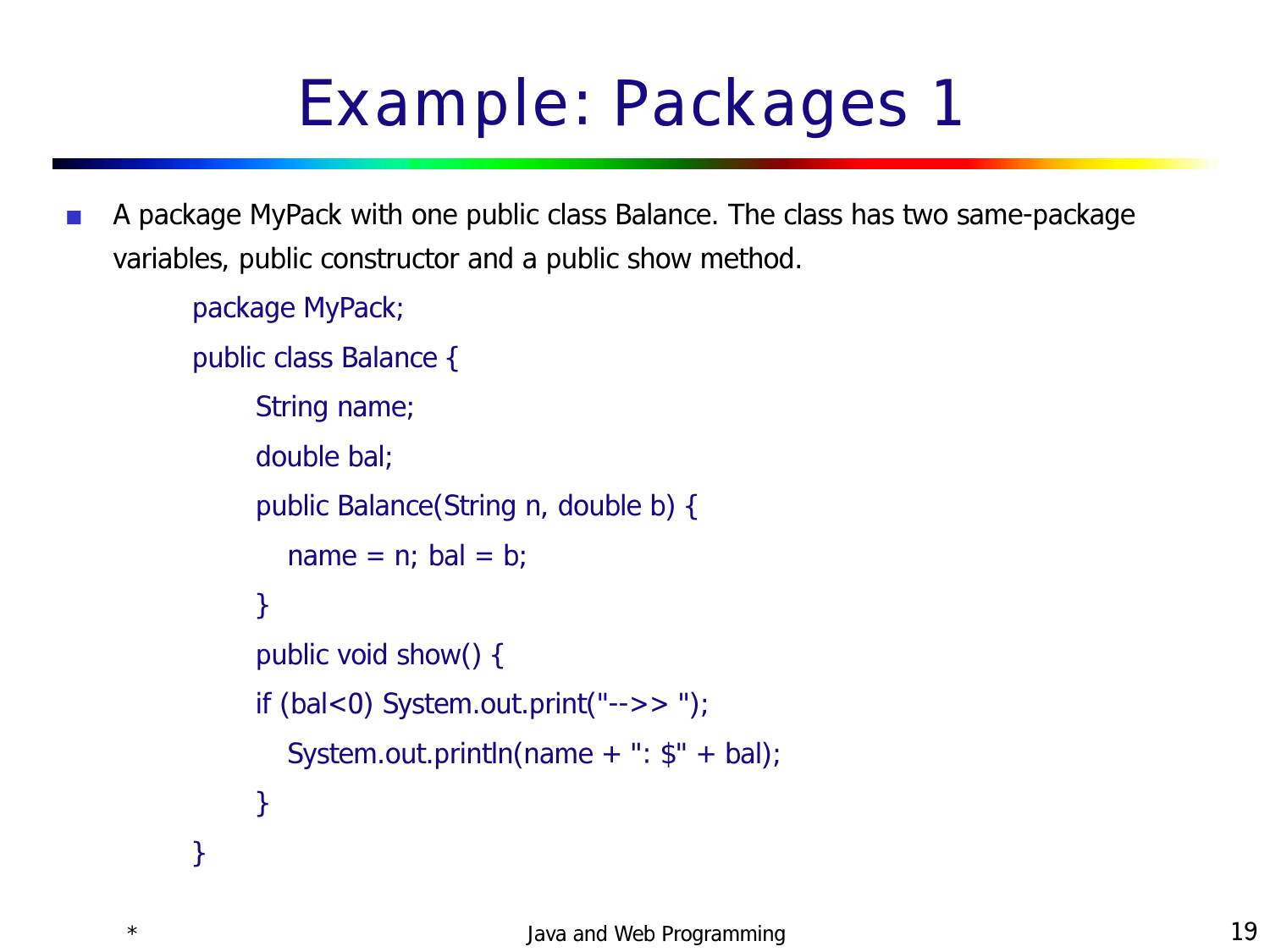

# Example: Packages 1
A package MyPack with one public class Balance. The class has two same-package variables, public constructor and a public show method.
package MyPack;
public class Balance {
String name;
double bal;
public Balance(String n, double b) {
	name = n; bal = b;
}
public void show() {
if (bal<0) System.out.print("-->> ");
	System.out.println(name + ": $" + bal);
}
}
*
19
Java and Web Programming